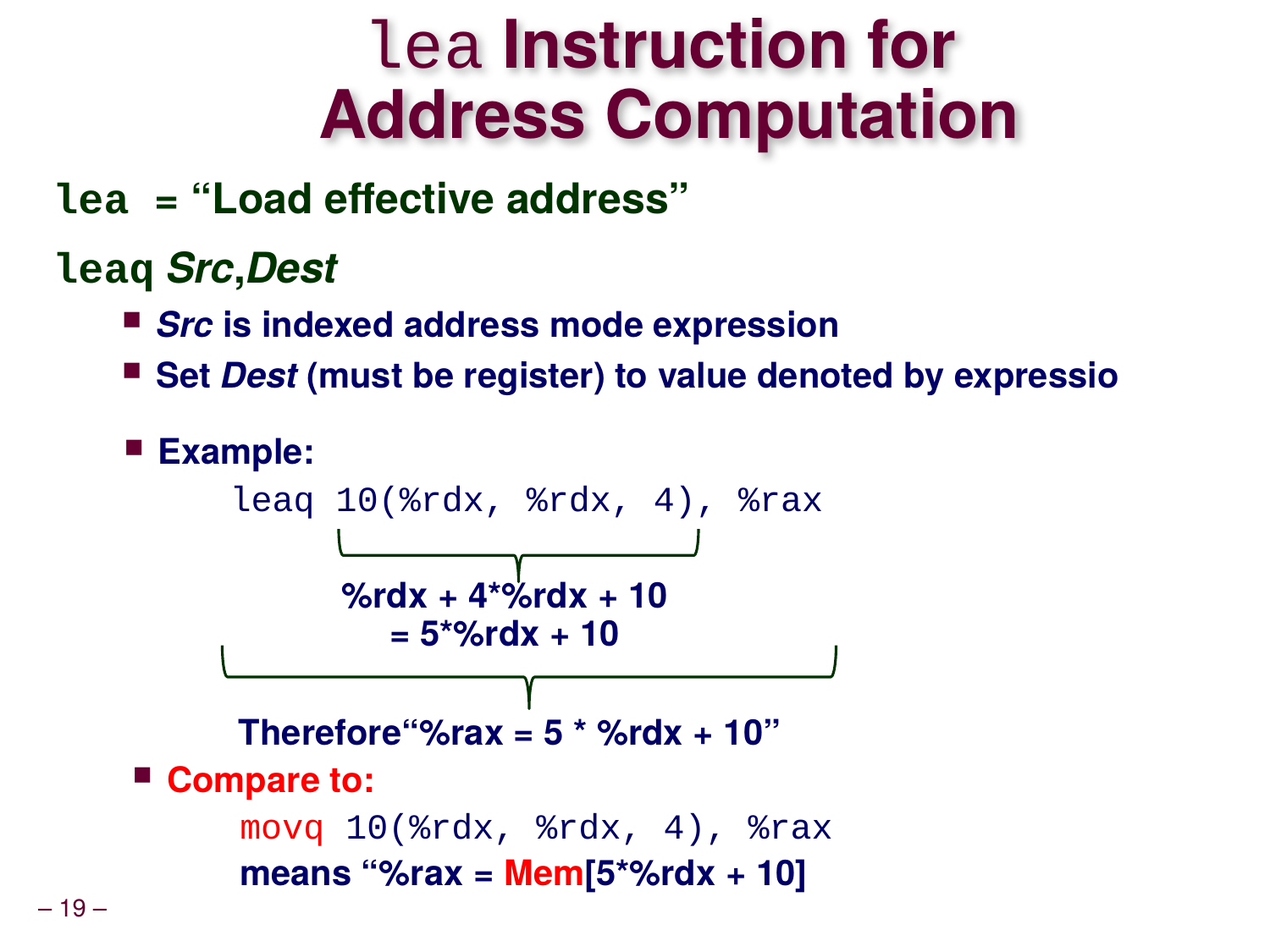

# lea Instruction for Address Computation
lea = “Load effective address”
leaq Src,Dest
Src is indexed address mode expression
Set Dest (must be register) to value denoted by expressio

Example:
     leaq 10(%rdx, %rdx, 4), %rax
%rdx + 4*%rdx + 10
= 5*%rdx + 10
     Therefore“%rax = 5 * %rdx + 10”
Compare to:
           movq 10(%rdx, %rdx, 4), %rax
           means “%rax = Mem[5*%rdx + 10]